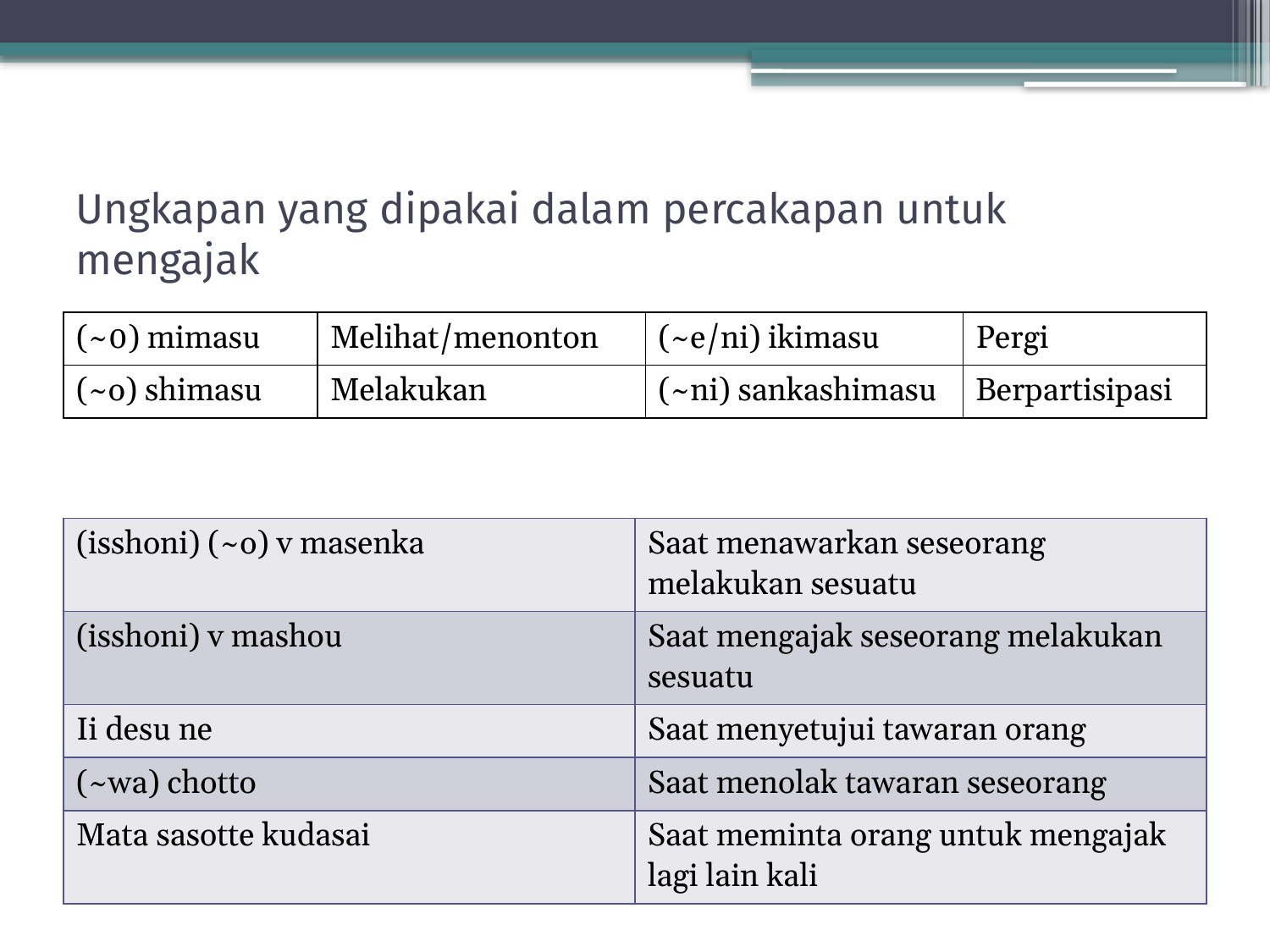

# Ungkapan yang dipakai dalam percakapan untuk mengajak
| (~0) mimasu | Melihat/menonton | (~e/ni) ikimasu | Pergi |
| --- | --- | --- | --- |
| (~o) shimasu | Melakukan | (~ni) sankashimasu | Berpartisipasi |
| (isshoni) (~o) v masenka | Saat menawarkan seseorang melakukan sesuatu |
| --- | --- |
| (isshoni) v mashou | Saat mengajak seseorang melakukan sesuatu |
| Ii desu ne | Saat menyetujui tawaran orang |
| (~wa) chotto | Saat menolak tawaran seseorang |
| Mata sasotte kudasai | Saat meminta orang untuk mengajak lagi lain kali |